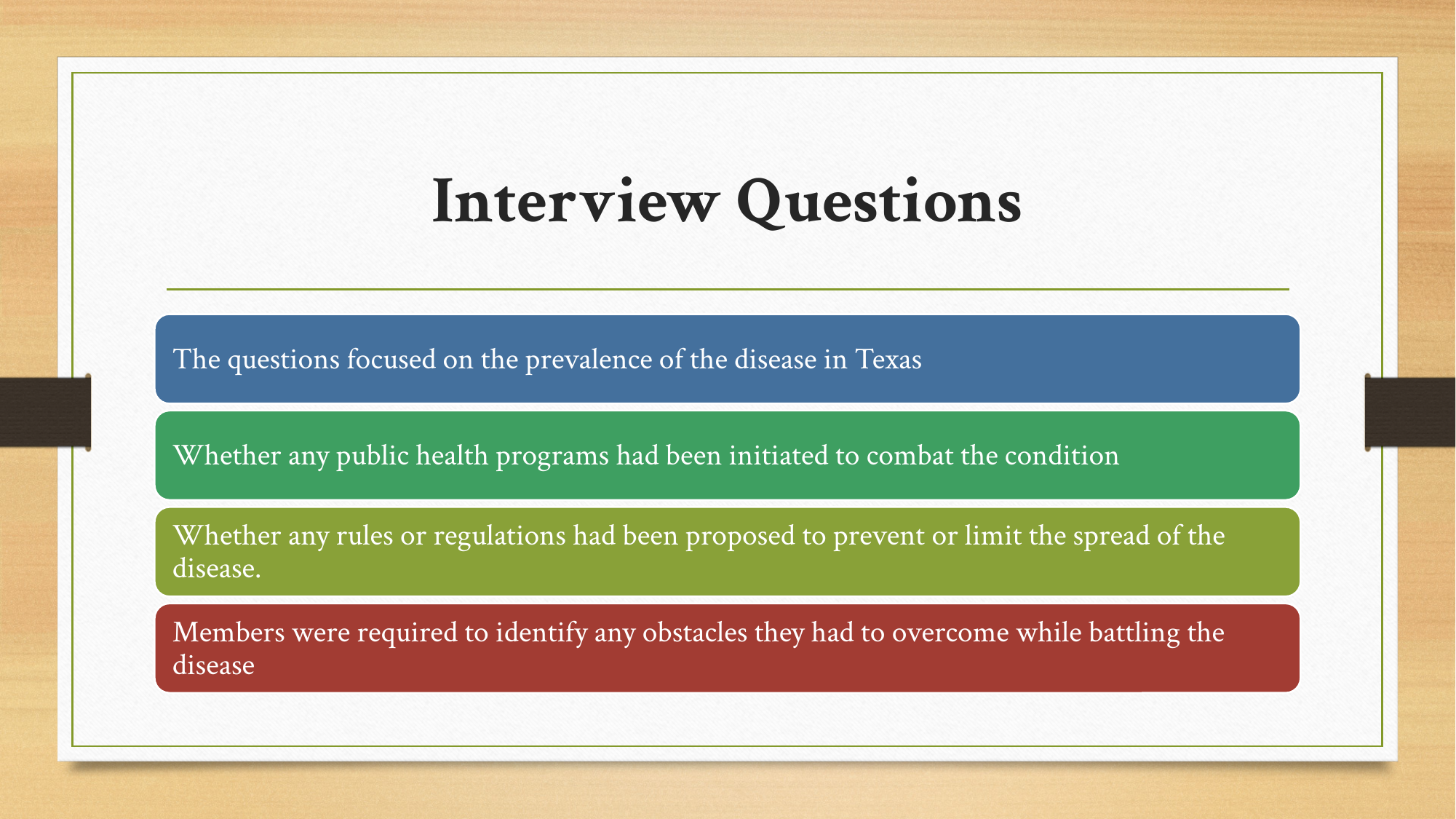

# Interview Questions
The questions focused on the prevalence of the disease in Texas
Whether any public health programs had been initiated to combat the condition
Whether any rules or regulations had been proposed to prevent or limit the spread of the disease.
Members were required to identify any obstacles they had to overcome while battling the disease